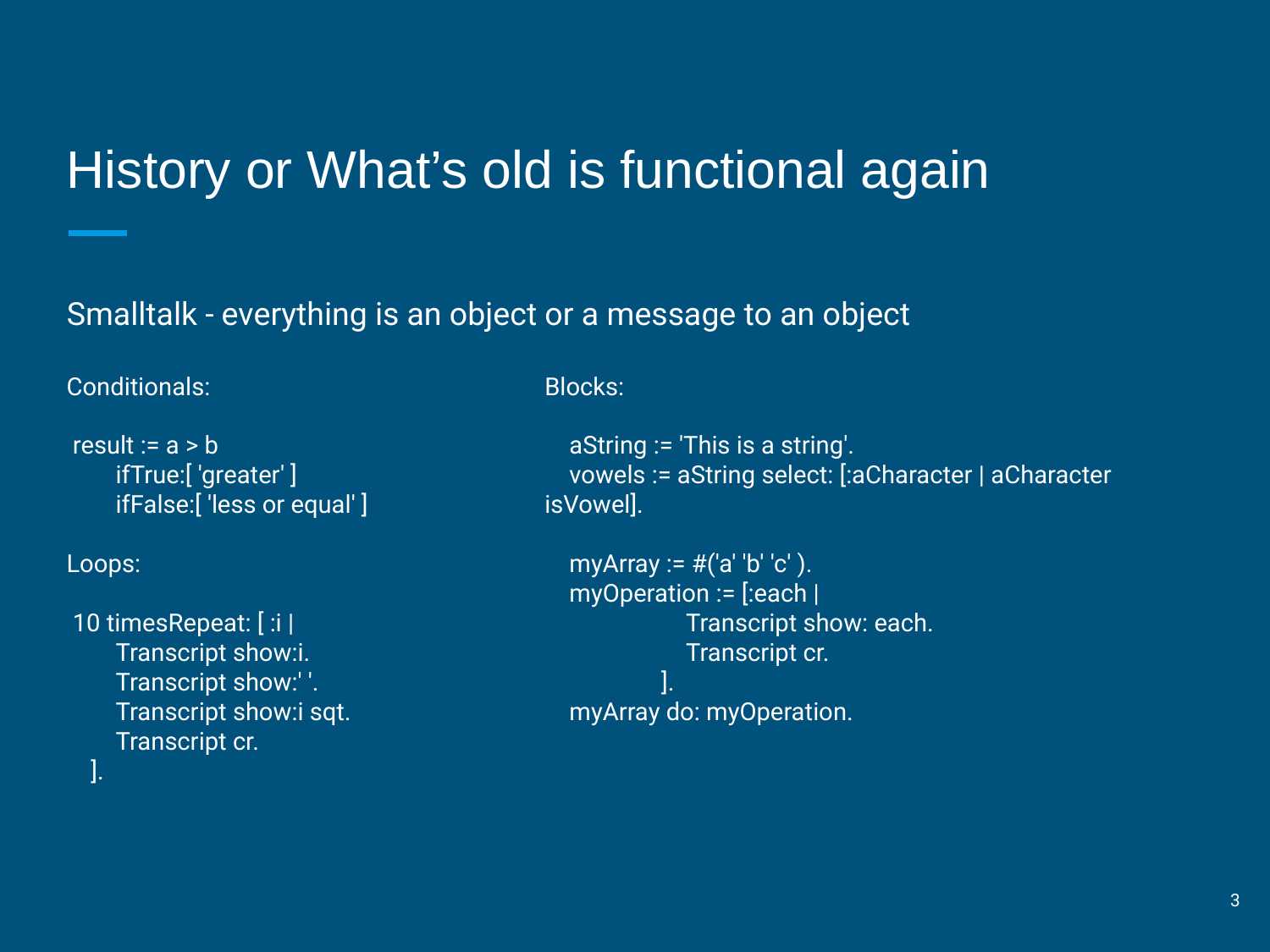

# History or What’s old is functional again
Smalltalk - everything is an object or a message to an object

Conditionals:

 result := a > b
        ifTrue:[ 'greater' ]
        ifFalse:[ 'less or equal' ]

Loops:

 10 timesRepeat: [ :i |
        Transcript show:i.
        Transcript show:' '.
        Transcript show:i sqt.
        Transcript cr.
    ].

Blocks:

    aString := 'This is a string'.
    vowels := aString select: [:aCharacter | aCharacter isVowel].

    myArray := #('a' 'b' 'c' ).
    myOperation := [:each |
                       Transcript show: each.
                       Transcript cr.
                   ].
    myArray do: myOperation.

3